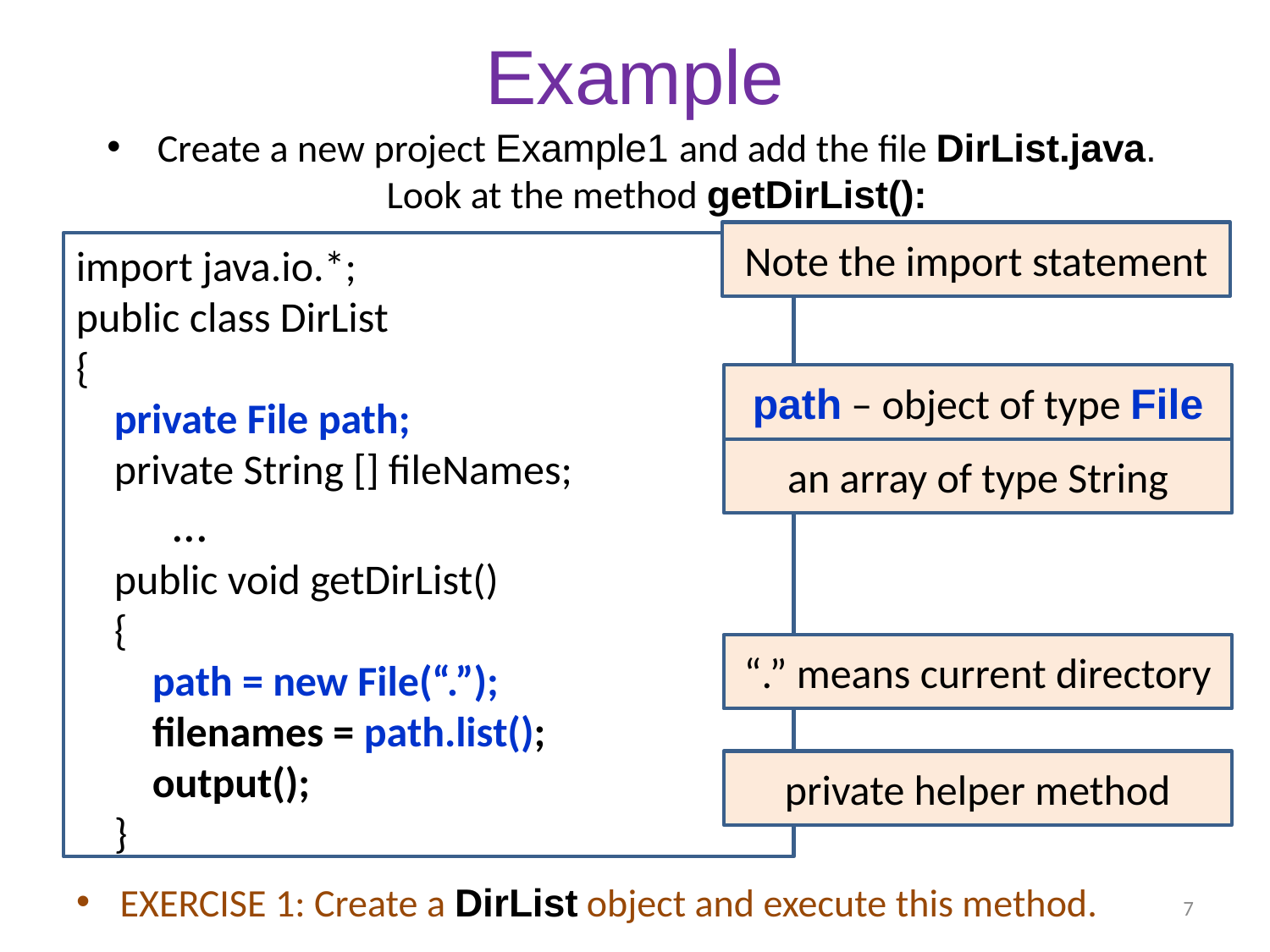

# Example
Create a new project Example1 and add the file DirList.java. Look at the method getDirList():

EXERCISE 1: Create a DirList object and execute this method.
Note the import statement
import java.io.*;
public class DirList
{
    private File path;
    private String [] fileNames;
          ...
    public void getDirList()
    {
        path = new File(“.”);
        filenames = path.list();
        output();
    }

path – object of type File
an array of type String
“.” means current directory
private helper method
7